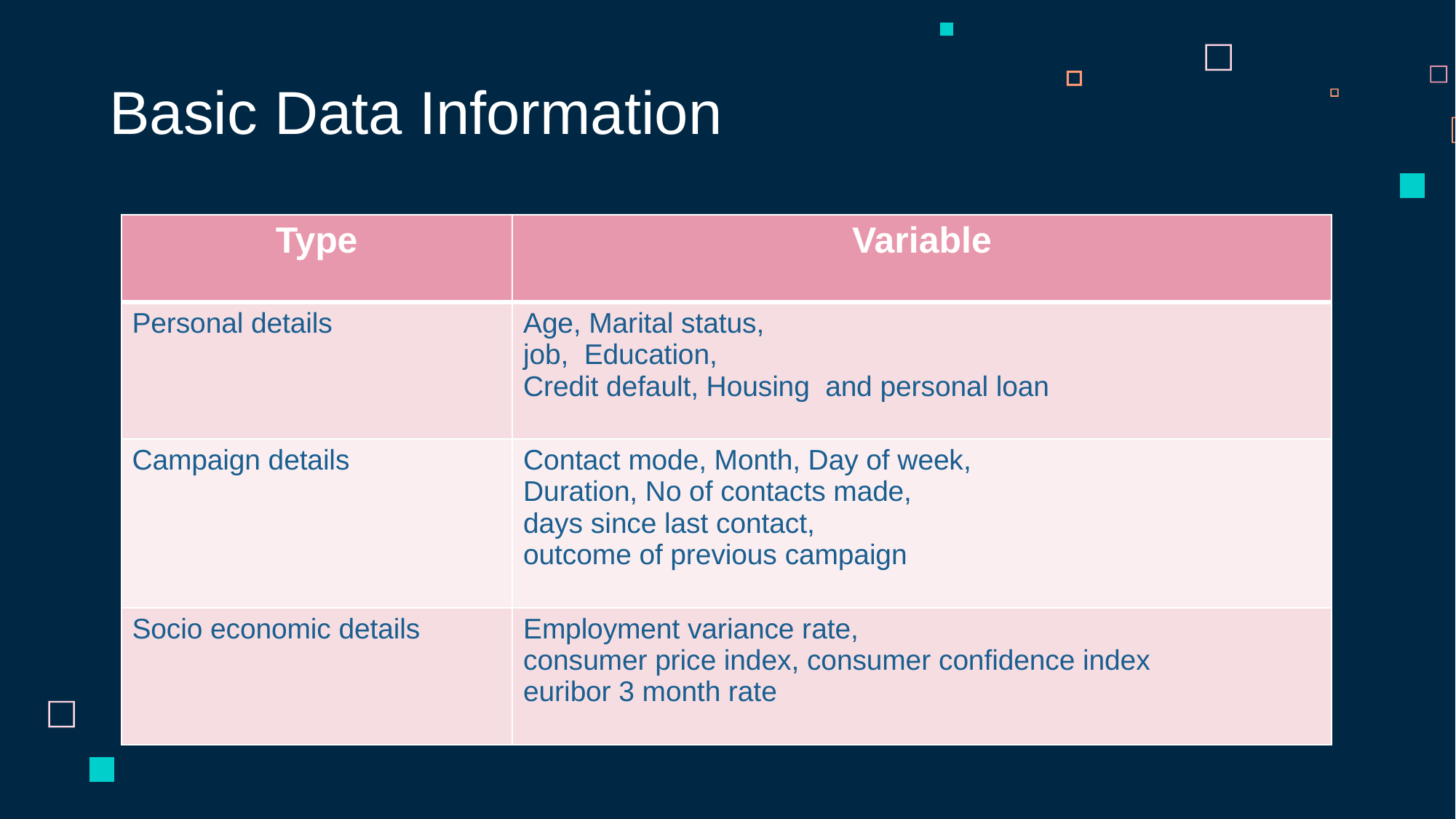

# Basic Data Information
| Type | Variable |
| --- | --- |
| Personal details | Age, Marital status, job, Education, Credit default, Housing and personal loan |
| Campaign details | Contact mode, Month, Day of week, Duration, No of contacts made, days since last contact, outcome of previous campaign |
| Socio economic details | Employment variance rate, consumer price index, consumer confidence index euribor 3 month rate |